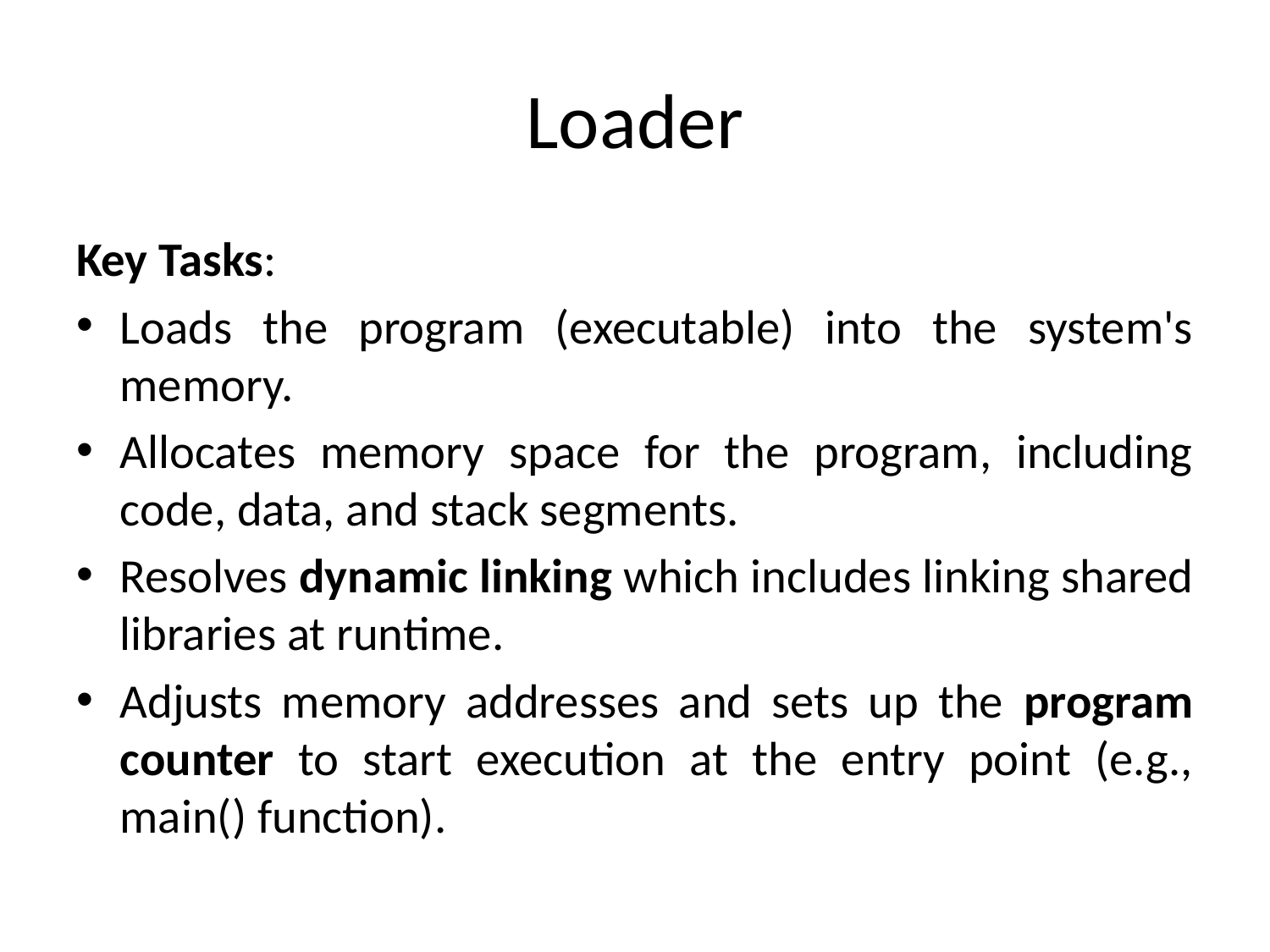

# Loader
Key Tasks:
Loads the program (executable) into the system's memory.
Allocates memory space for the program, including code, data, and stack segments.
Resolves dynamic linking which includes linking shared libraries at runtime.
Adjusts memory addresses and sets up the program counter to start execution at the entry point (e.g., main() function).